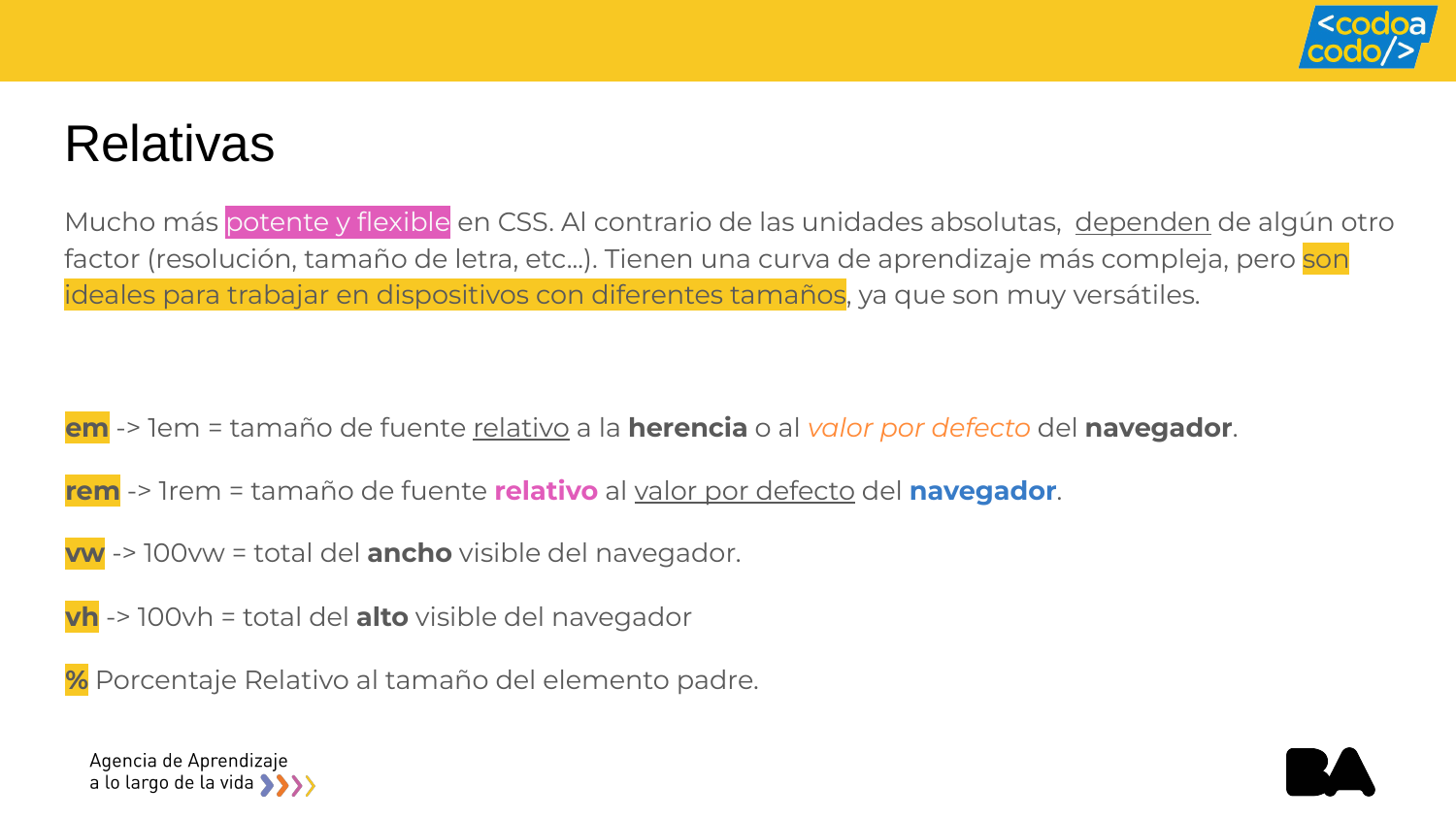

# Relativas
Mucho más potente y flexible en CSS. Al contrario de las unidades absolutas,  dependen de algún otro factor (resolución, tamaño de letra, etc...). Tienen una curva de aprendizaje más compleja, pero son ideales para trabajar en dispositivos con diferentes tamaños, ya que son muy versátiles.
em -> 1em = tamaño de fuente relativo a la herencia o al valor por defecto del navegador.
rem -> 1rem = tamaño de fuente relativo al valor por defecto del navegador.
vw -> 100vw = total del ancho visible del navegador.
vh -> 100vh = total del alto visible del navegador
% Porcentaje Relativo al tamaño del elemento padre.